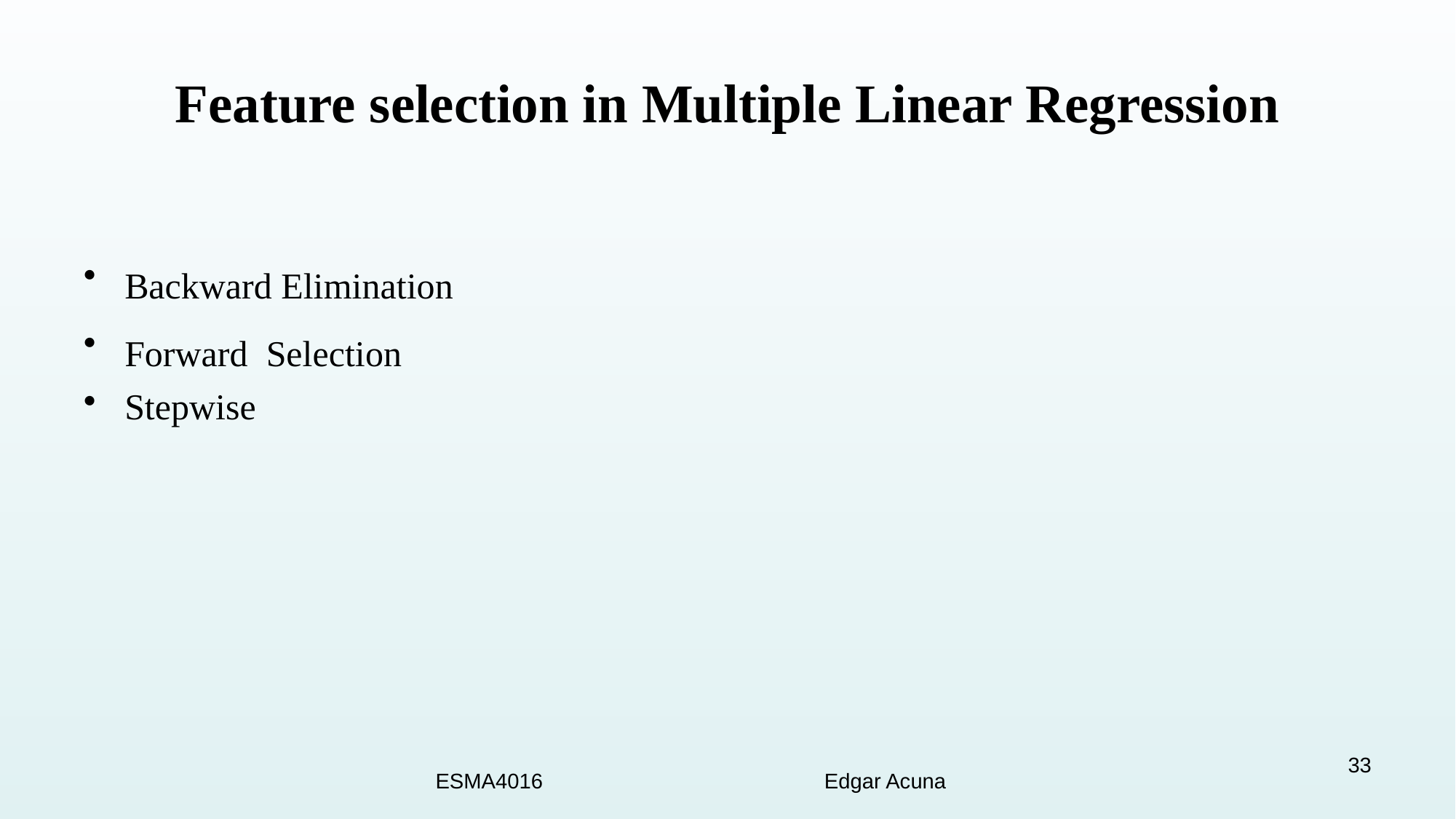

# Feature selection in Multiple Linear Regression

Backward Elimination
Forward  Selection
Stepwise
33
ESMA4016                                               Edgar Acuna